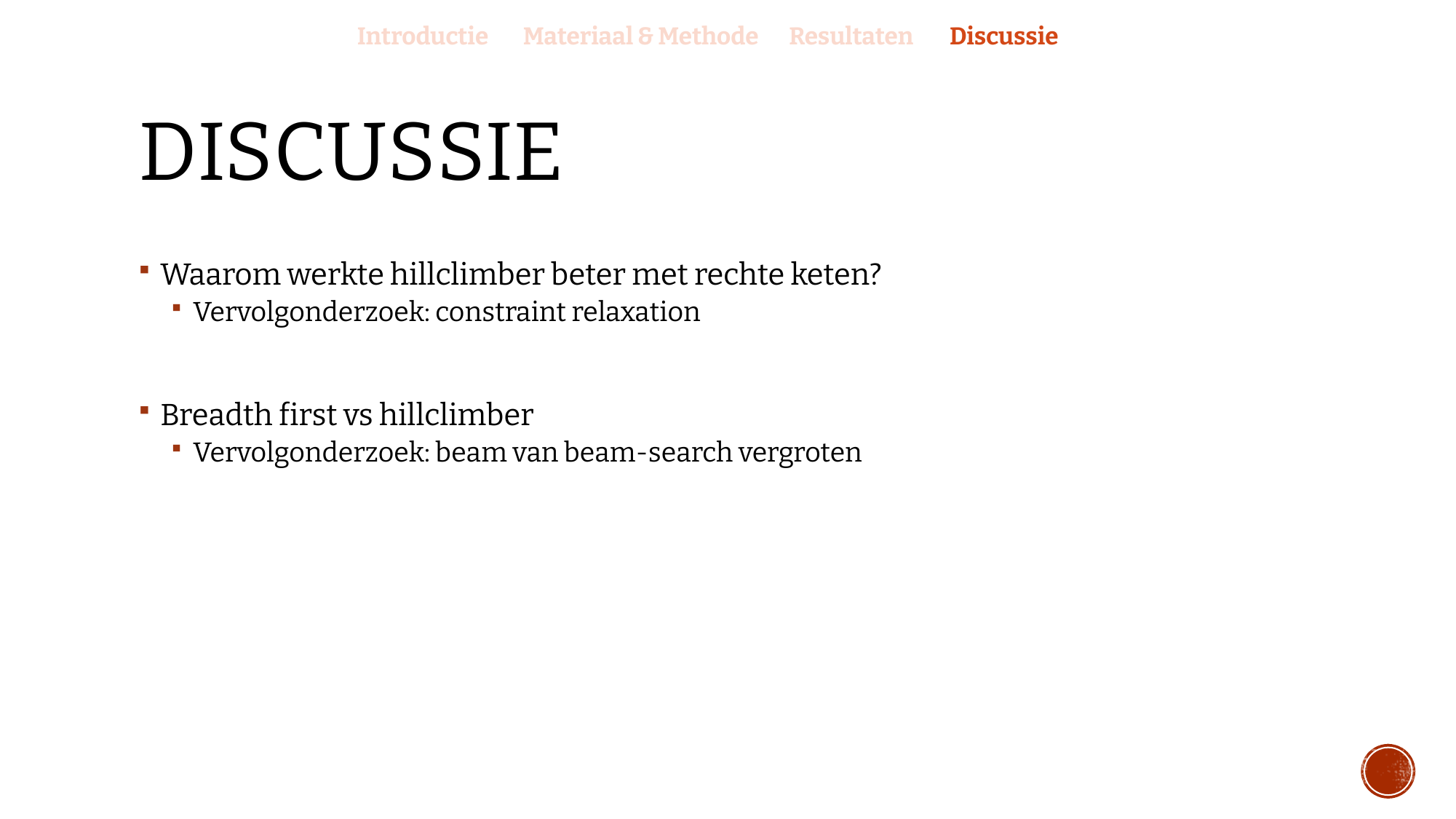

Introductie        Materiaal & Methode       Resultaten        Discussie
# discussie
Waarom werkte hillclimber beter met rechte keten?
Vervolgonderzoek: constraint relaxation

Breadth first vs hillclimber
Vervolgonderzoek: beam van beam-search vergroten